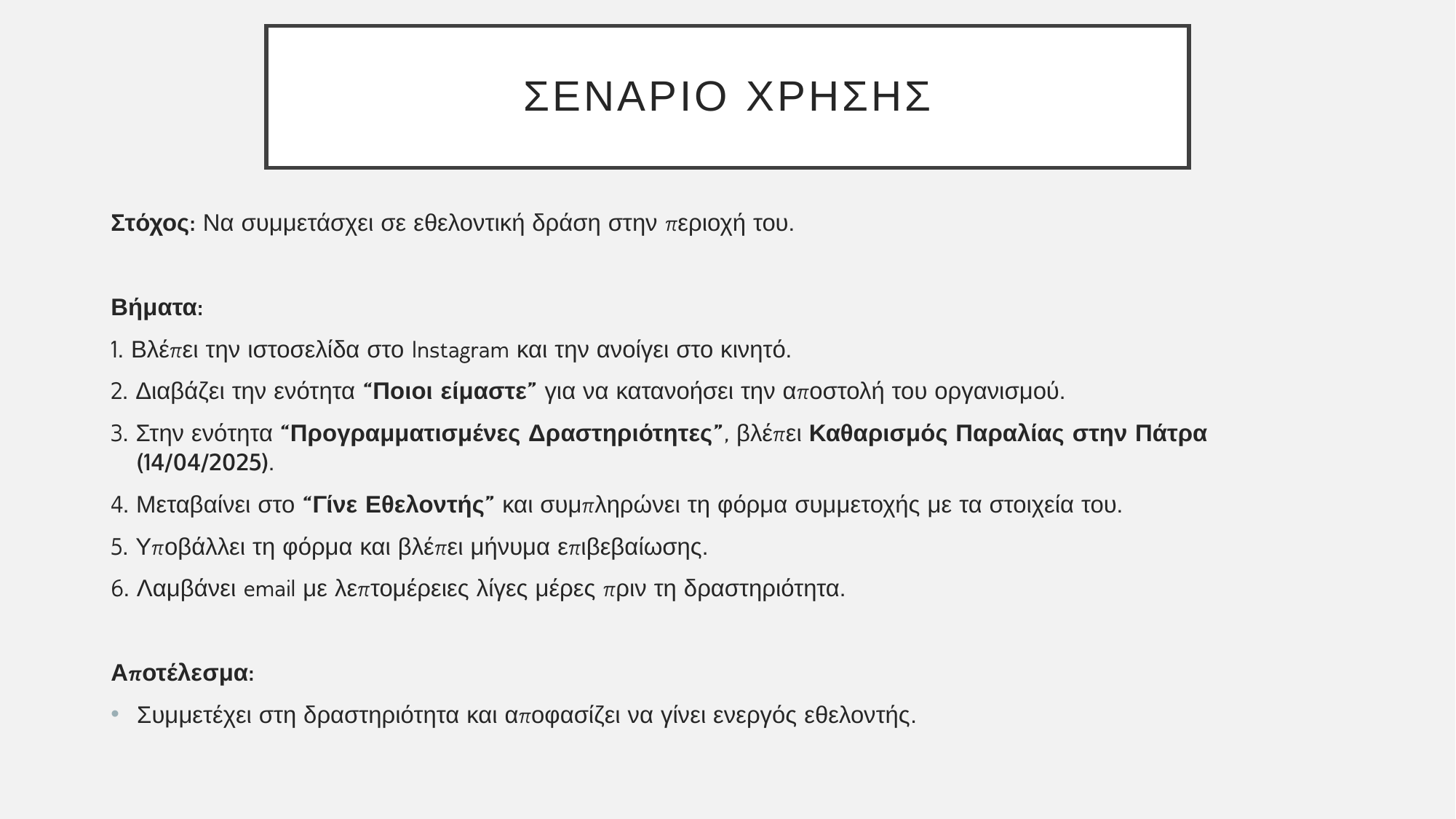

# ΣενΑριο χρΗσης
Στόχος: Να συμμετάσχει σε εθελοντική δράση στην περιοχή του.

Βήματα:
1. Βλέπει την ιστοσελίδα στο Instagram και την ανοίγει στο κινητό.
2. Διαβάζει την ενότητα “Ποιοι είμαστε” για να κατανοήσει την αποστολή του οργανισμού.
3. Στην ενότητα “Προγραμματισμένες Δραστηριότητες”, βλέπει Καθαρισμός Παραλίας στην Πάτρα (14/04/2025).
4. Μεταβαίνει στο “Γίνε Εθελοντής” και συμπληρώνει τη φόρμα συμμετοχής με τα στοιχεία του.
5. Υποβάλλει τη φόρμα και βλέπει μήνυμα επιβεβαίωσης.
6. Λαμβάνει email με λεπτομέρειες λίγες μέρες πριν τη δραστηριότητα.

Αποτέλεσμα:
Συμμετέχει στη δραστηριότητα και αποφασίζει να γίνει ενεργός εθελοντής.